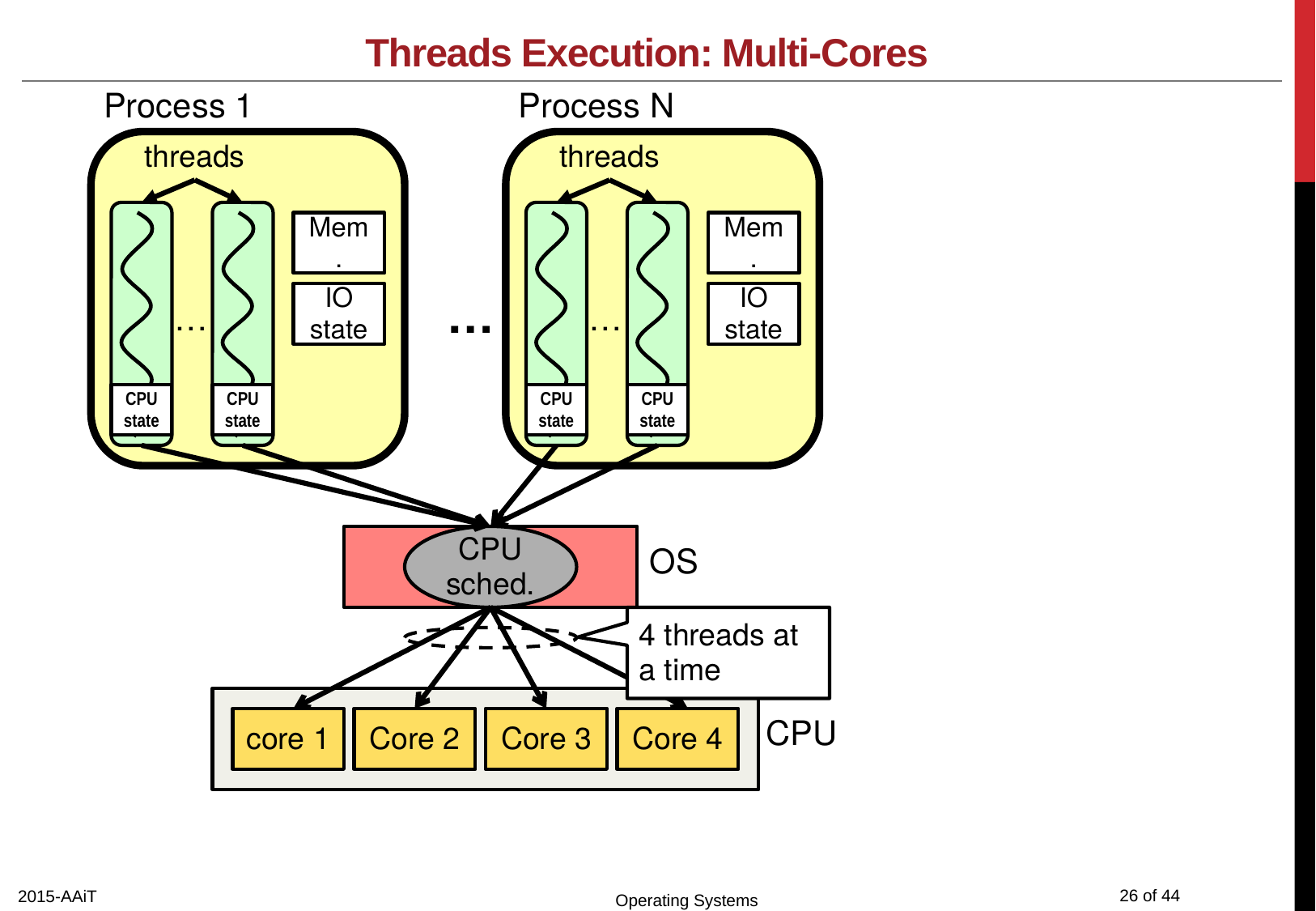

# Threads Execution: Multi-Cores

Process 1
Process N

threads
threads

Mem.
Mem.
IO
state
IO
state
…
…
…
CPU
state
CPU
state
CPU
state
CPU
state

CPU sched.
OS
4 threads at a time

core 1
Core 2
Core 3
Core 4
CPU
2015-AAiT
Operating Systems
26 of 44